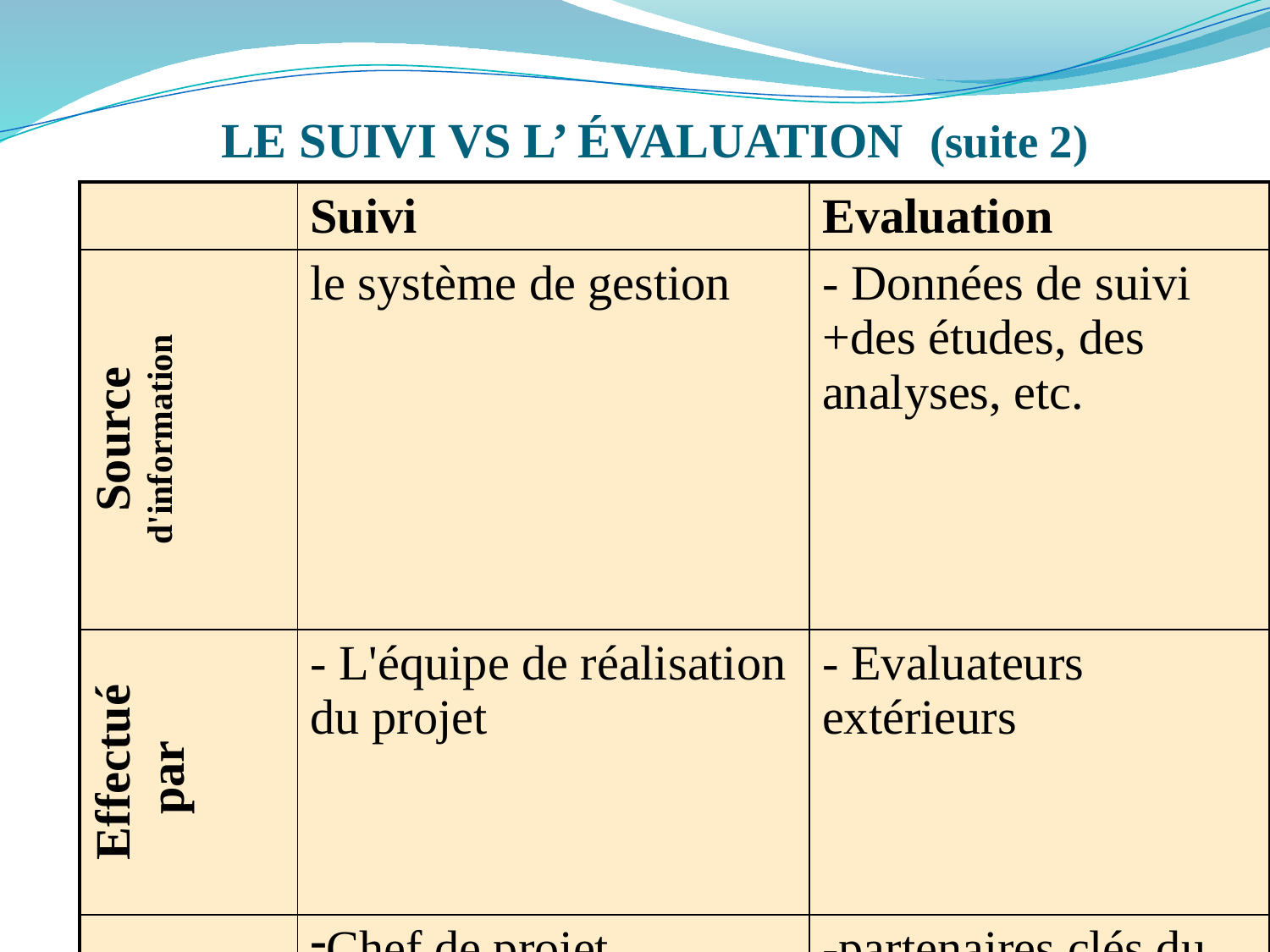

# LE SUIVI VS L’ ÉVALUATION  (suite 2)
|  | Suivi | Evaluation |
| --- | --- | --- |
| Source d'information | le système de gestion | - Données de suivi +des études, des analyses, etc. |
| Effectué par | - L'équipe de réalisation du projet | - Evaluateurs extérieurs |
| Destinataire principal | Chef de projet, La structure en charge de l’exécution du projet | -partenaires clés du projet (Bailleurs de fonds, autorité administrative, etc.) |

80